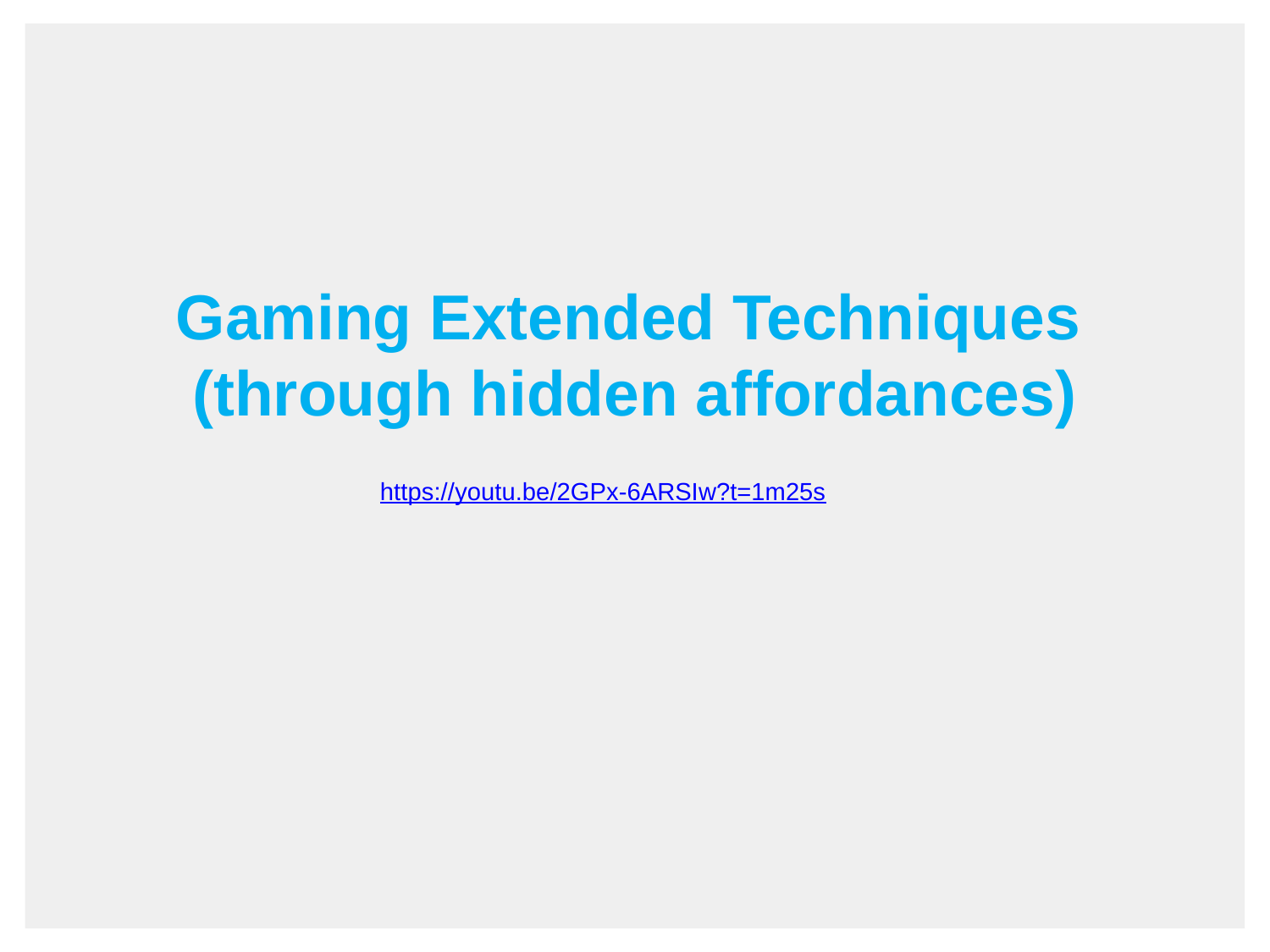

Gaming Extended Techniques
(through hidden affordances)
https://youtu.be/2GPx-6ARSIw?t=1m25s